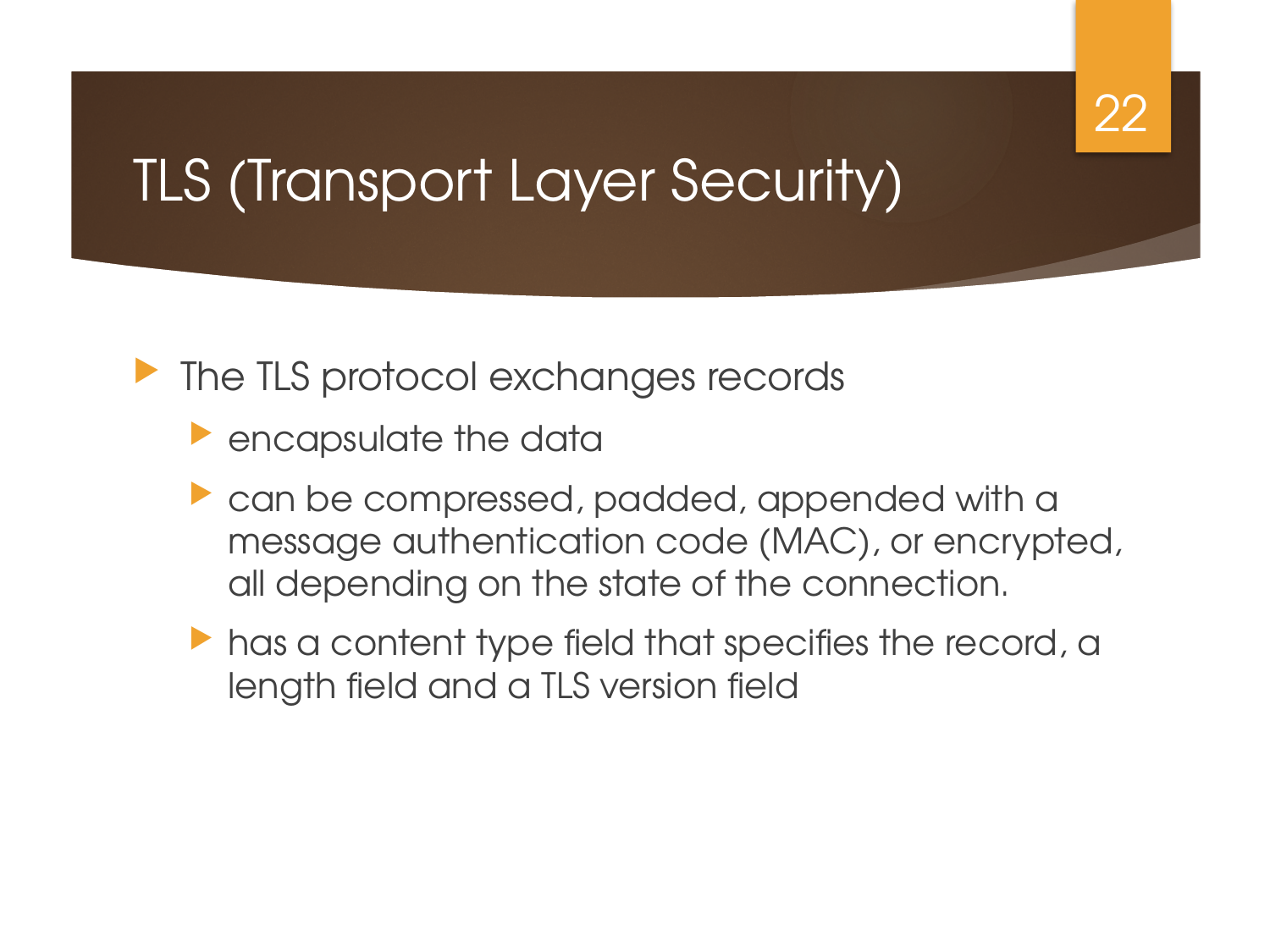

22
# TLS (Transport Layer Security)
The TLS protocol exchanges records
encapsulate the data
can be compressed, padded, appended with a message authentication code (MAC), or encrypted, all depending on the state of the connection.
has a content type field that specifies the record, a length field and a TLS version field